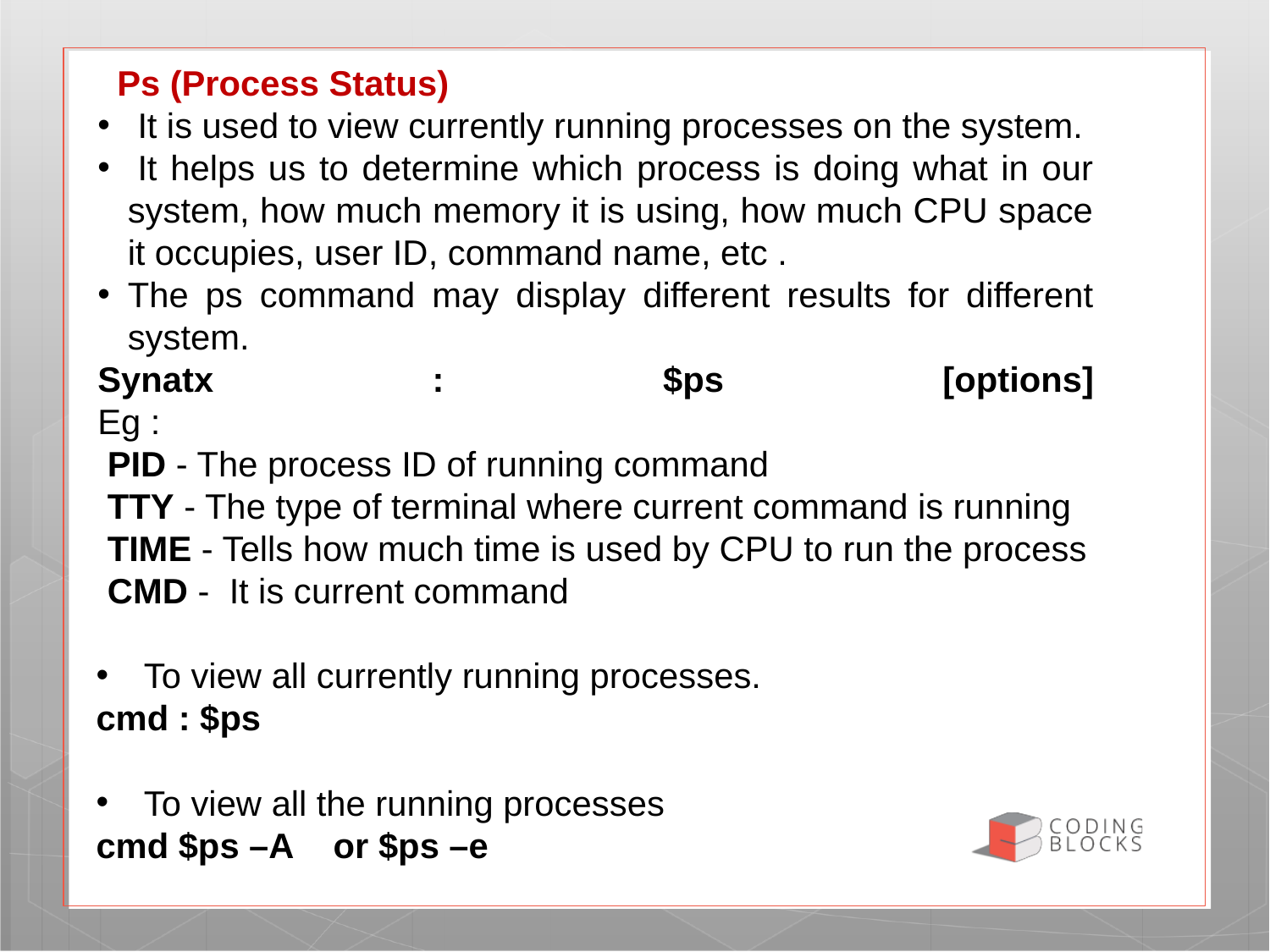

Ps (Process Status)
 It is used to view currently running processes on the system.
 It helps us to determine which process is doing what in our system, how much memory it is using, how much CPU space it occupies, user ID, command name, etc .
The ps command may display different results for different system.
Synatx : $ps [options]
Eg :
 PID - The process ID of running command
 TTY - The type of terminal where current command is running
 TIME - Tells how much time is used by CPU to run the process
 CMD -  It is current command

To view all currently running processes.
cmd : $ps

To view all the running processes
cmd $ps –A    or $ps –e